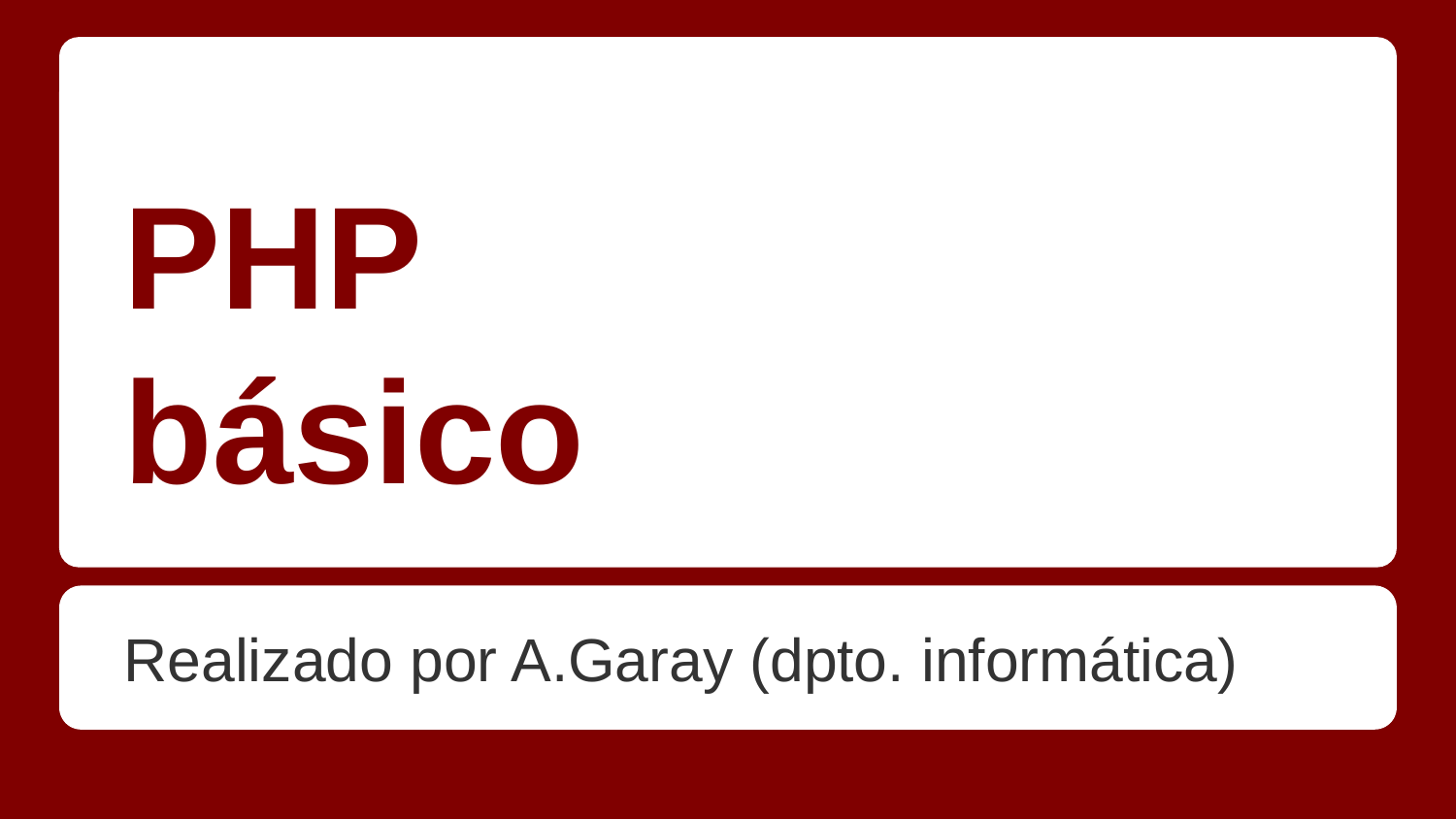

# PHP
básico
Realizado por A.Garay (dpto. informática)